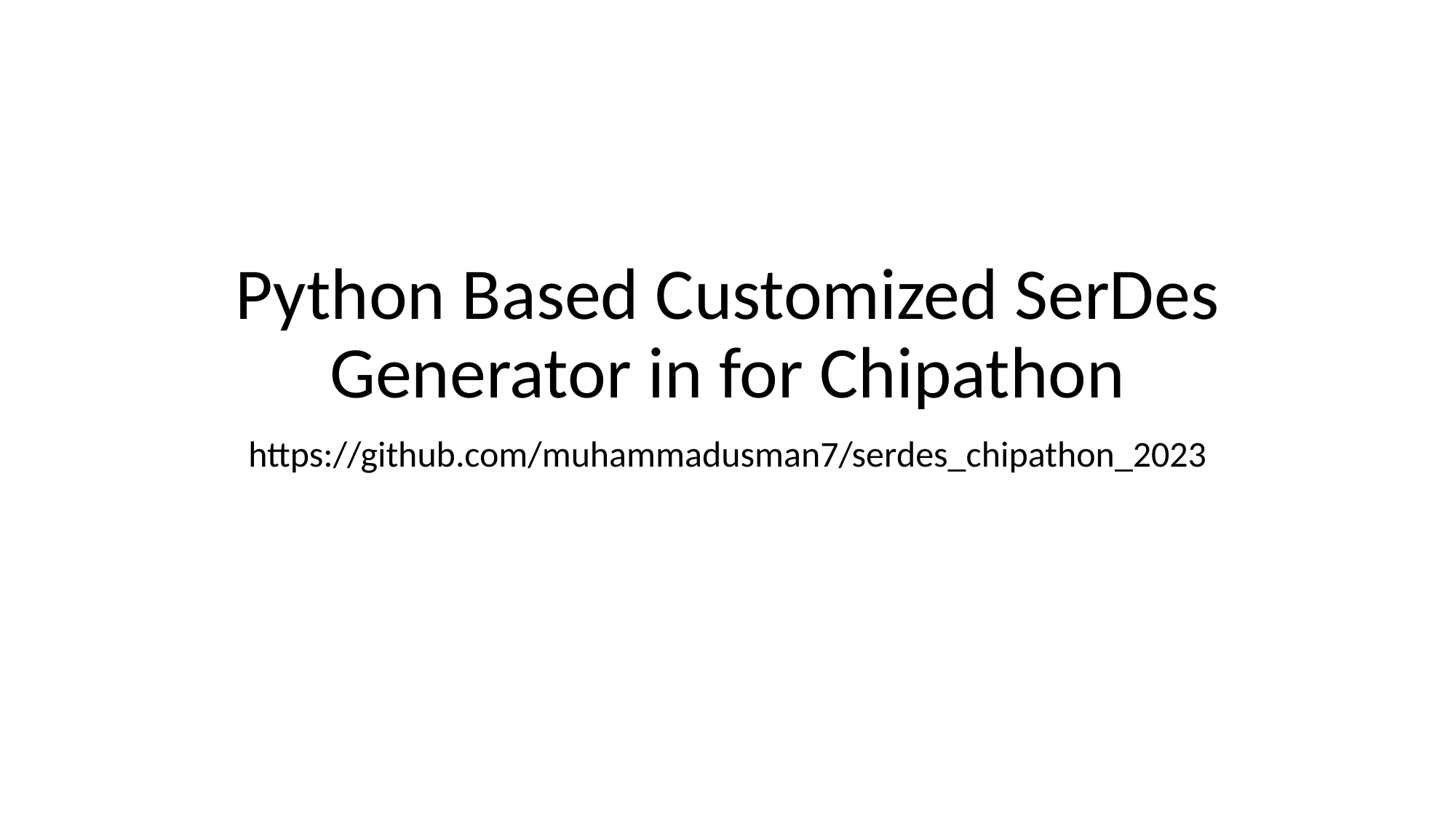

# Python Based Customized SerDes Generator in for Chipathon
https://github.com/muhammadusman7/serdes_chipathon_2023